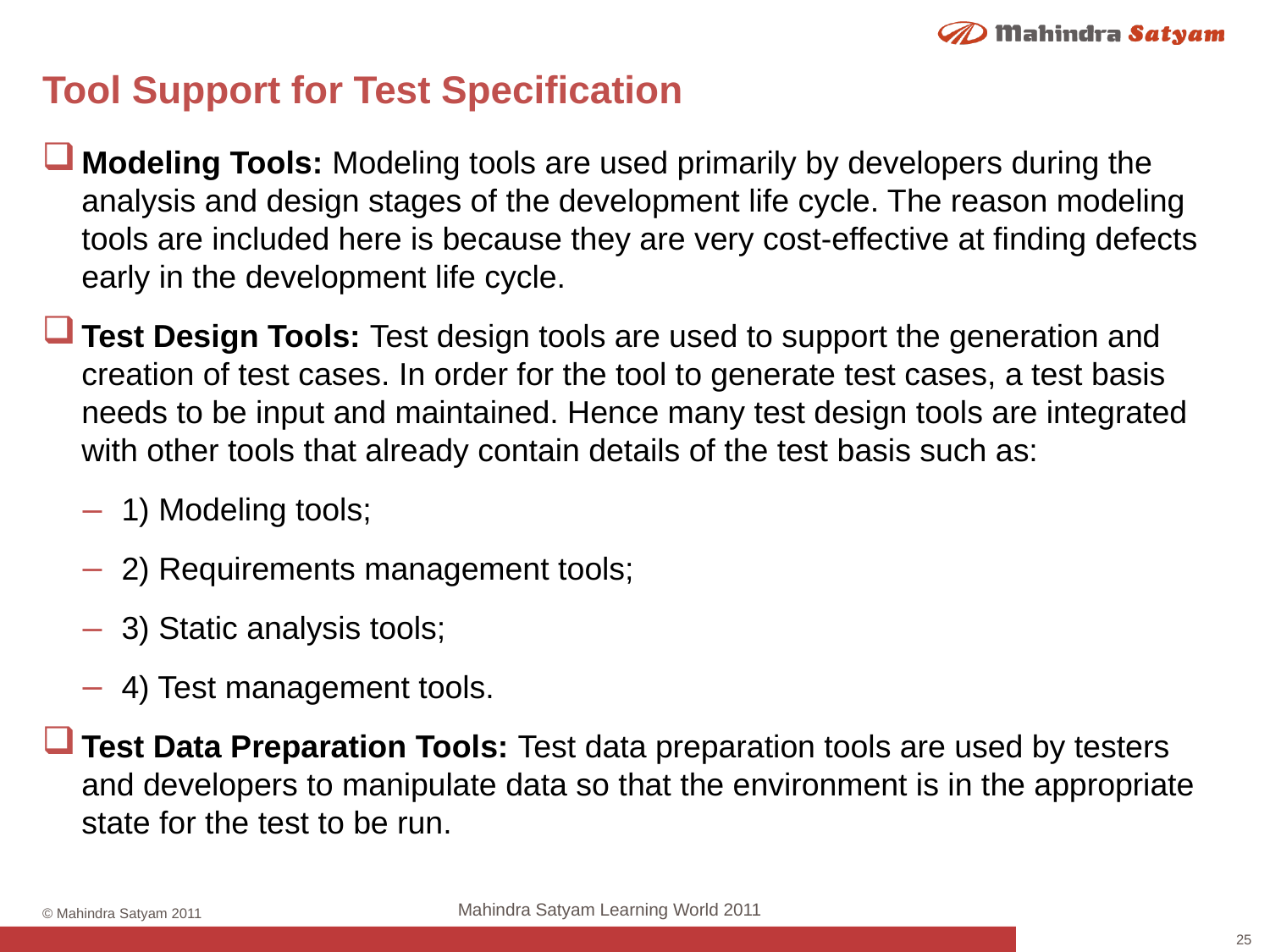

# Tool Support for Test Specification
Modeling Tools: Modeling tools are used primarily by developers during the analysis and design stages of the development life cycle. The reason modeling tools are included here is because they are very cost-effective at finding defects early in the development life cycle.
Test Design Tools: Test design tools are used to support the generation and creation of test cases. In order for the tool to generate test cases, a test basis needs to be input and maintained. Hence many test design tools are integrated with other tools that already contain details of the test basis such as:
1) Modeling tools;
2) Requirements management tools;
3) Static analysis tools;
4) Test management tools.
Test Data Preparation Tools: Test data preparation tools are used by testers and developers to manipulate data so that the environment is in the appropriate state for the test to be run.